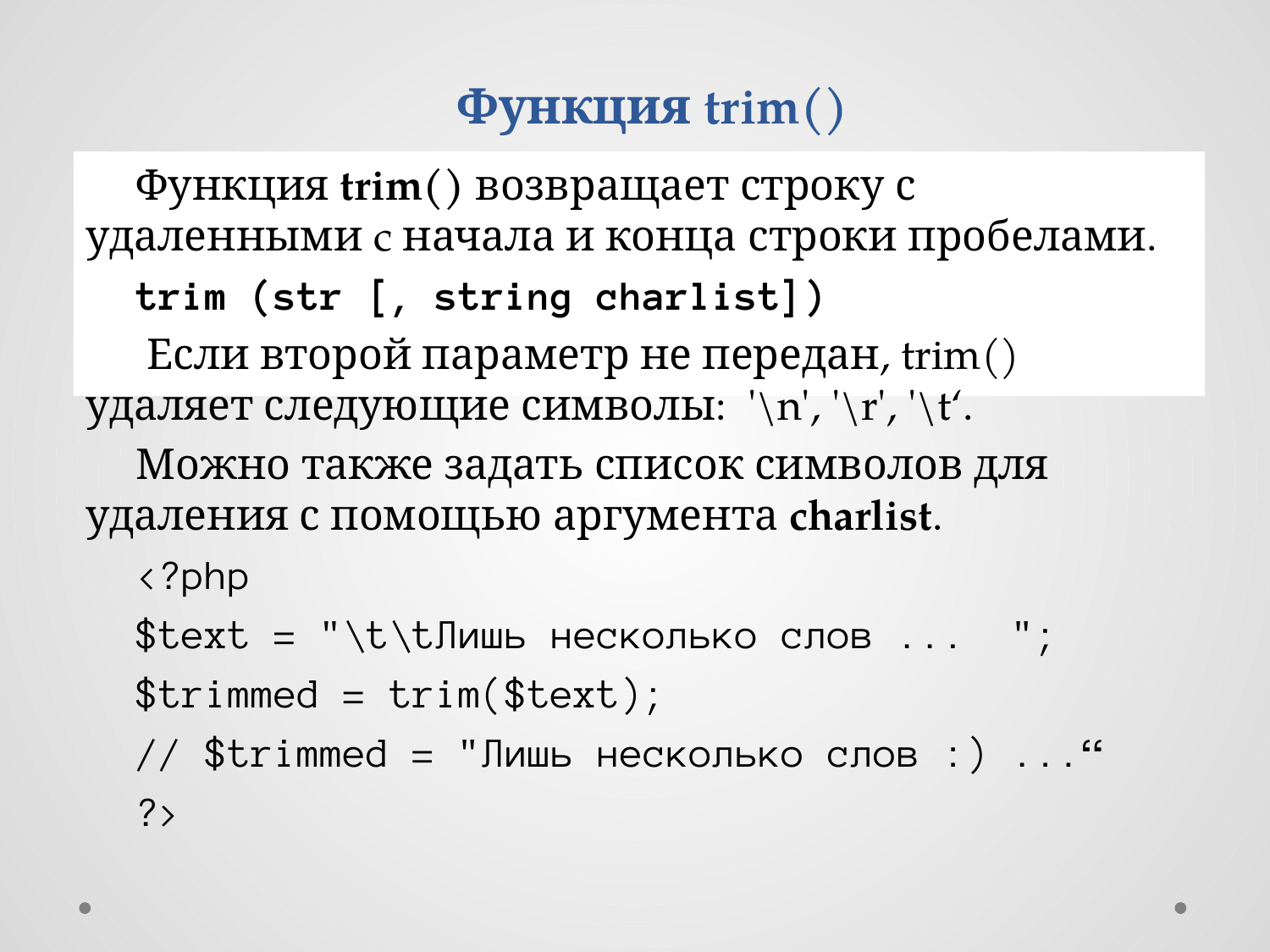

Функция trim()
Функция trim() возвращает строку с удаленными c начала и конца строки пробелами.
trim (str [, string charlist])
 Если второй параметр не передан, trim() удаляет следующие символы:  '\n', '\r', '\t‘.
Можно также задать список символов для удаления с помощью аргумента charlist.
<?php
$text = "\t\tЛишь несколько слов ...  ";
$trimmed = trim($text);
// $trimmed = "Лишь несколько слов :) ...“
?>